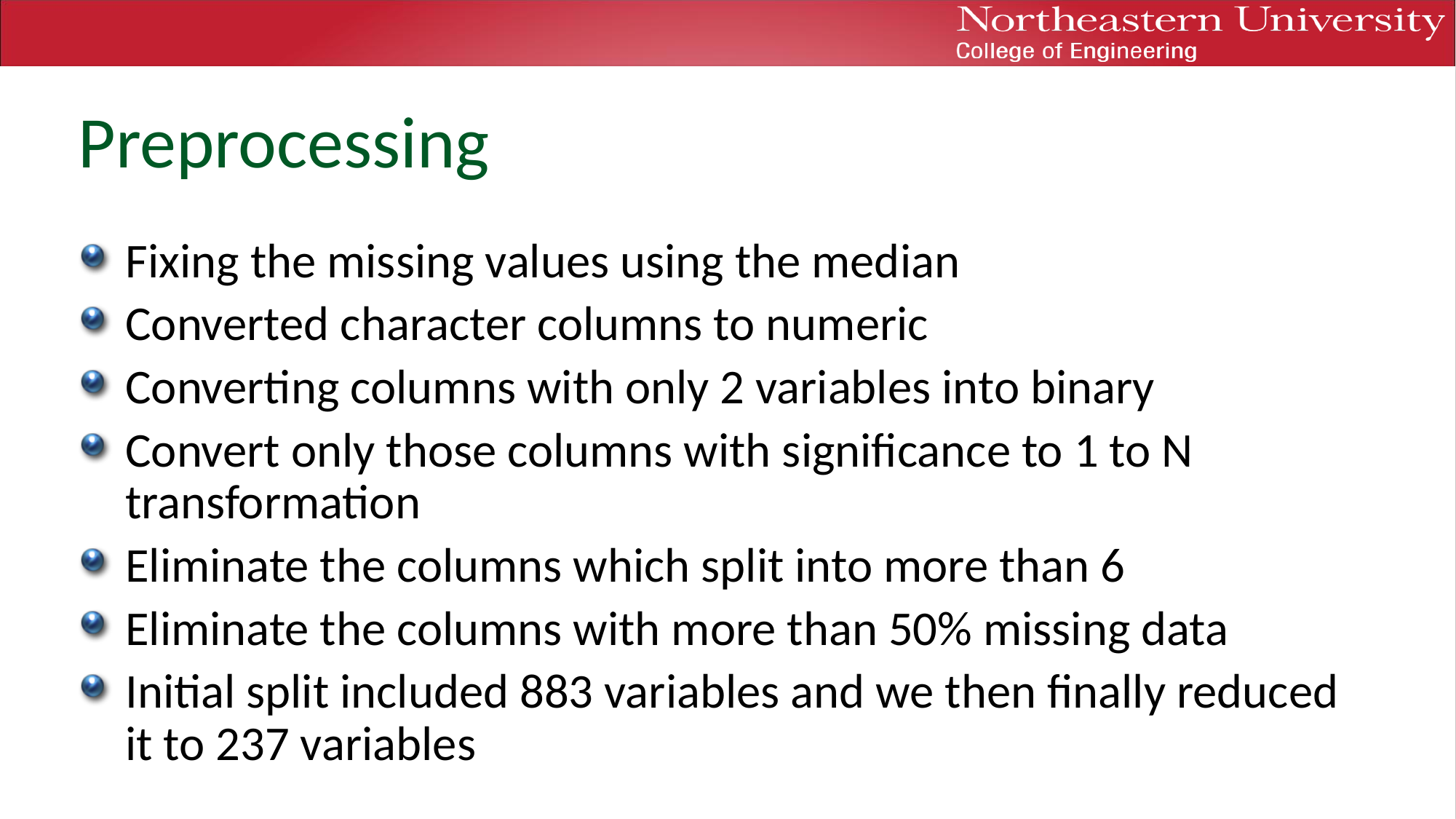

# Preprocessing
Fixing the missing values using the median
Converted character columns to numeric
Converting columns with only 2 variables into binary
Convert only those columns with significance to 1 to N transformation
Eliminate the columns which split into more than 6
Eliminate the columns with more than 50% missing data
Initial split included 883 variables and we then finally reduced it to 237 variables